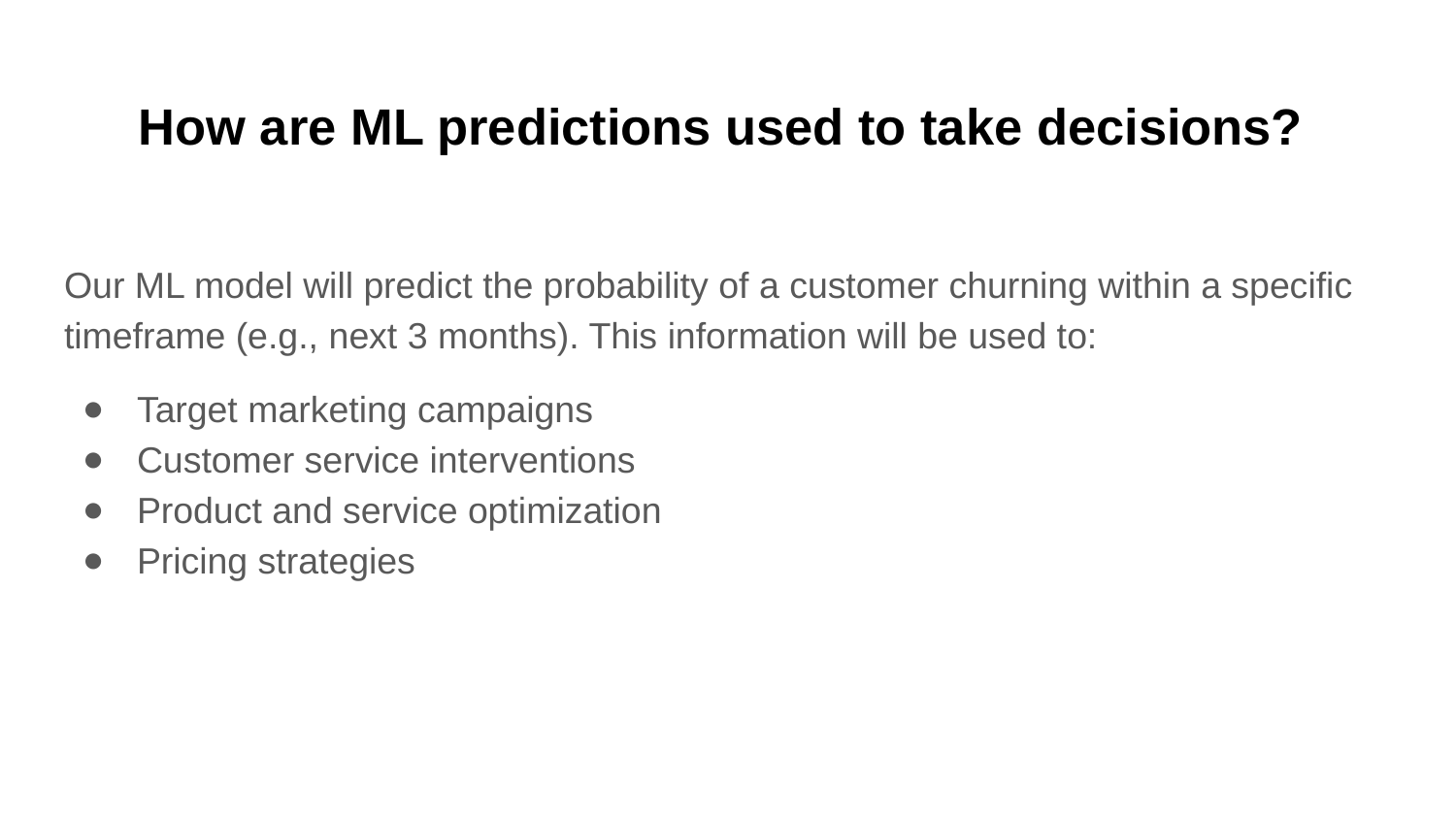

# How are ML predictions used to take decisions?

Our ML model will predict the probability of a customer churning within a specific timeframe (e.g., next 3 months). This information will be used to:
Target marketing campaigns
Customer service interventions
Product and service optimization
Pricing strategies